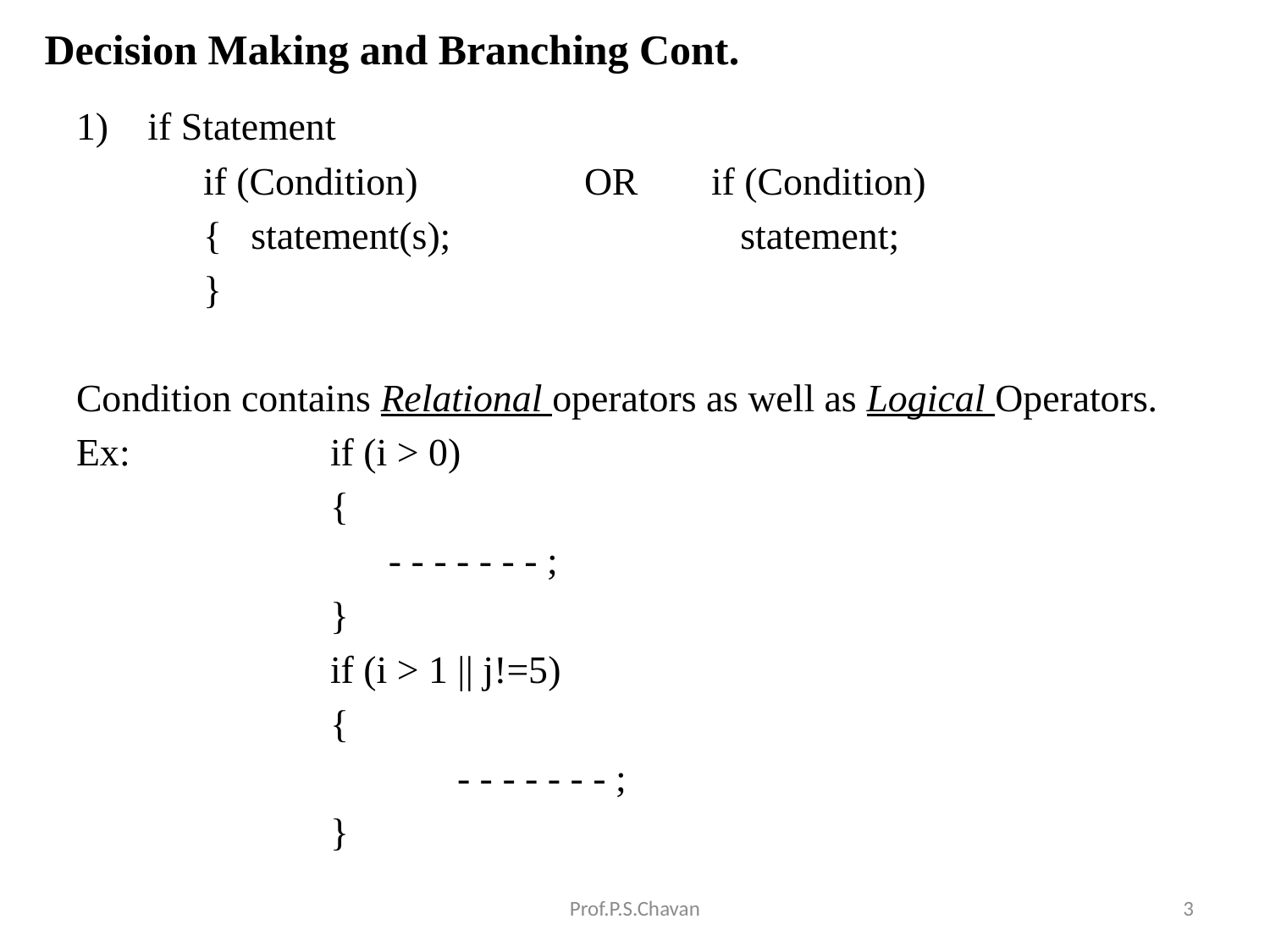

# Decision Making and Branching Cont.
if Statement
  	if (Condition) 		OR	if (Condition)
	{   statement(s); 		   statement;
	}

Condition contains Relational operators as well as Logical Operators.
Ex: 		if (i > 0)
		{
		      - - - - - - - ;
		}
		if (i > 1 || j!=5)
		{
			- - - - - - - ;
		}

Prof.P.S.Chavan
3